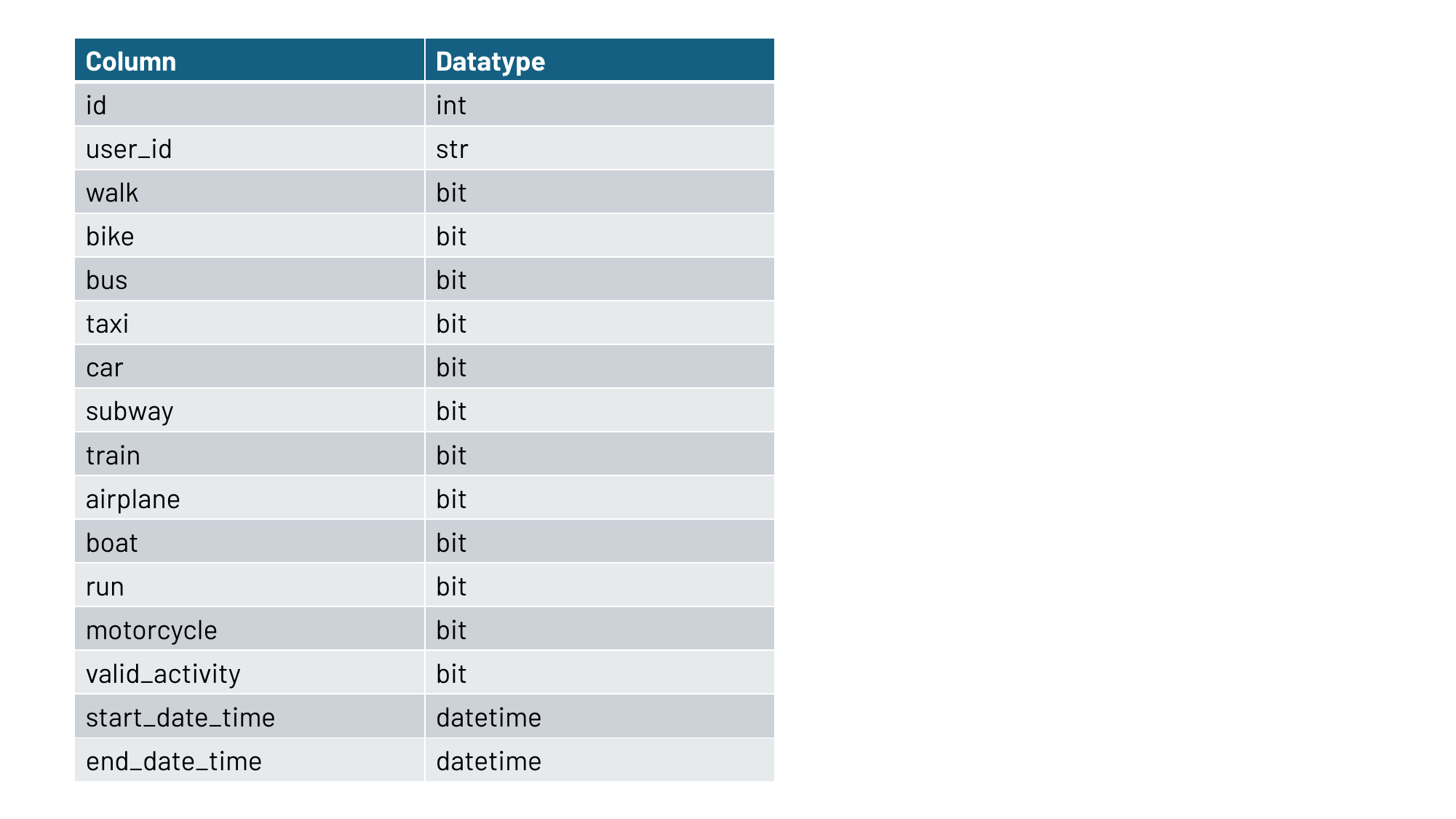

| Column | Datatype |
| --- | --- |
| id | int |
| user\_id | str |
| walk | bit |
| bike | bit |
| bus | bit |
| taxi | bit |
| car | bit |
| subway | bit |
| train | bit |
| airplane | bit |
| boat | bit |
| run | bit |
| motorcycle | bit |
| valid\_activity | bit |
| start\_date\_time | datetime |
| end\_date\_time | datetime |